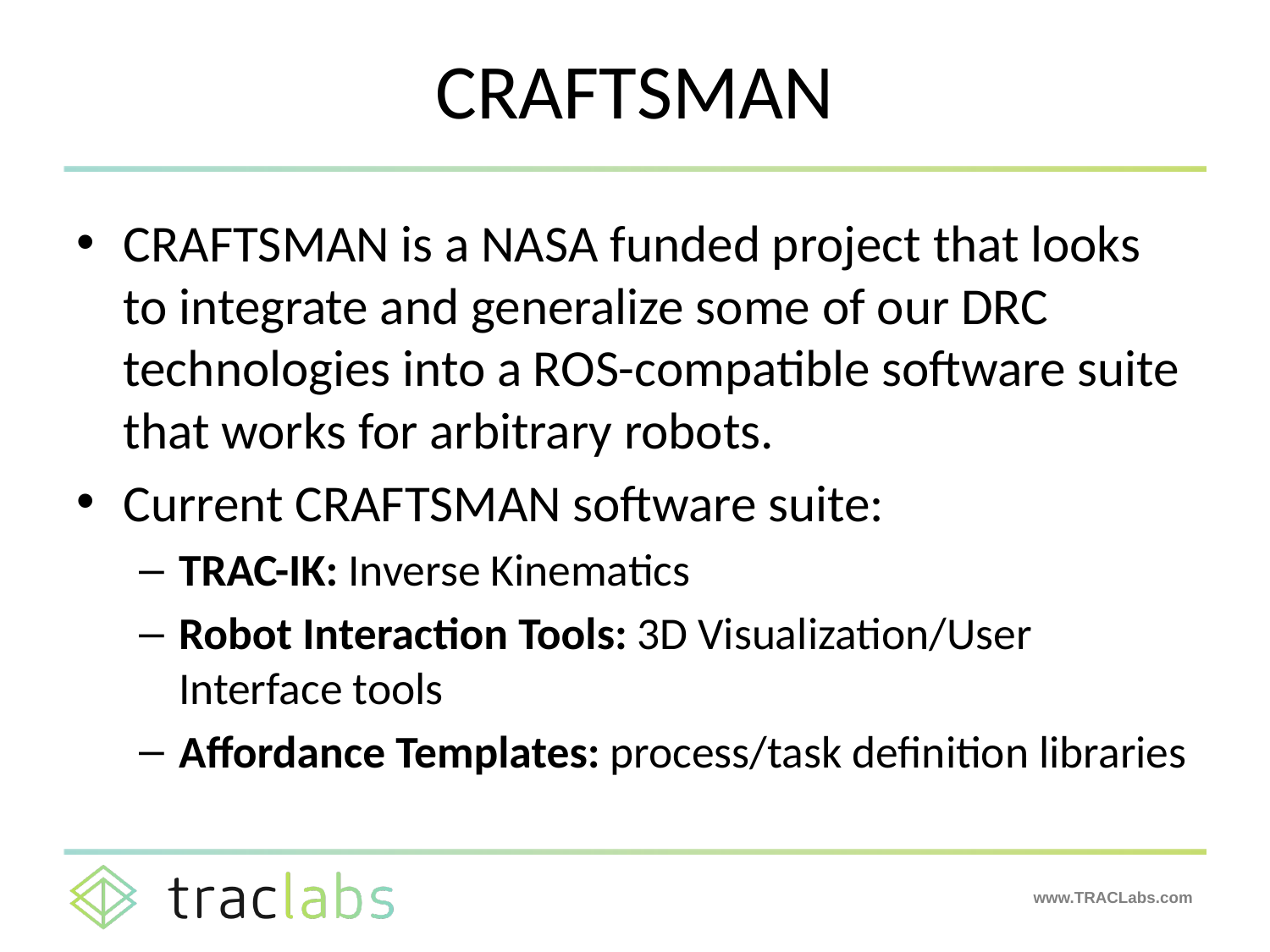

# CRAFTSMAN
CRAFTSMAN is a NASA funded project that looks to integrate and generalize some of our DRC technologies into a ROS-compatible software suite that works for arbitrary robots.
Current CRAFTSMAN software suite:
TRAC-IK: Inverse Kinematics
Robot Interaction Tools: 3D Visualization/User Interface tools
Affordance Templates: process/task definition libraries